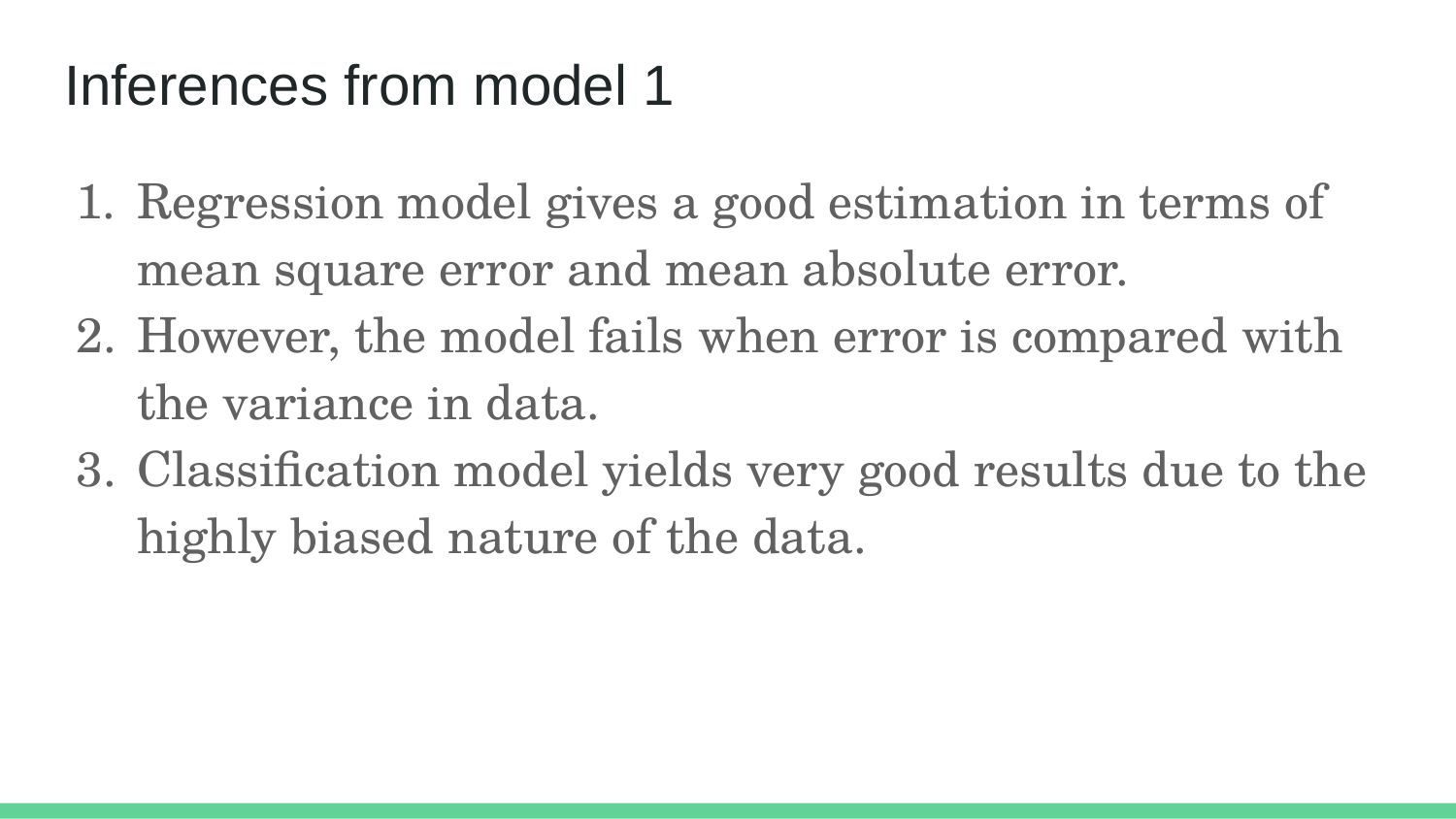

# Inferences from model 1
Regression model gives a good estimation in terms of mean square error and mean absolute error.
However, the model fails when error is compared with the variance in data.
Classification model yields very good results due to the highly biased nature of the data.